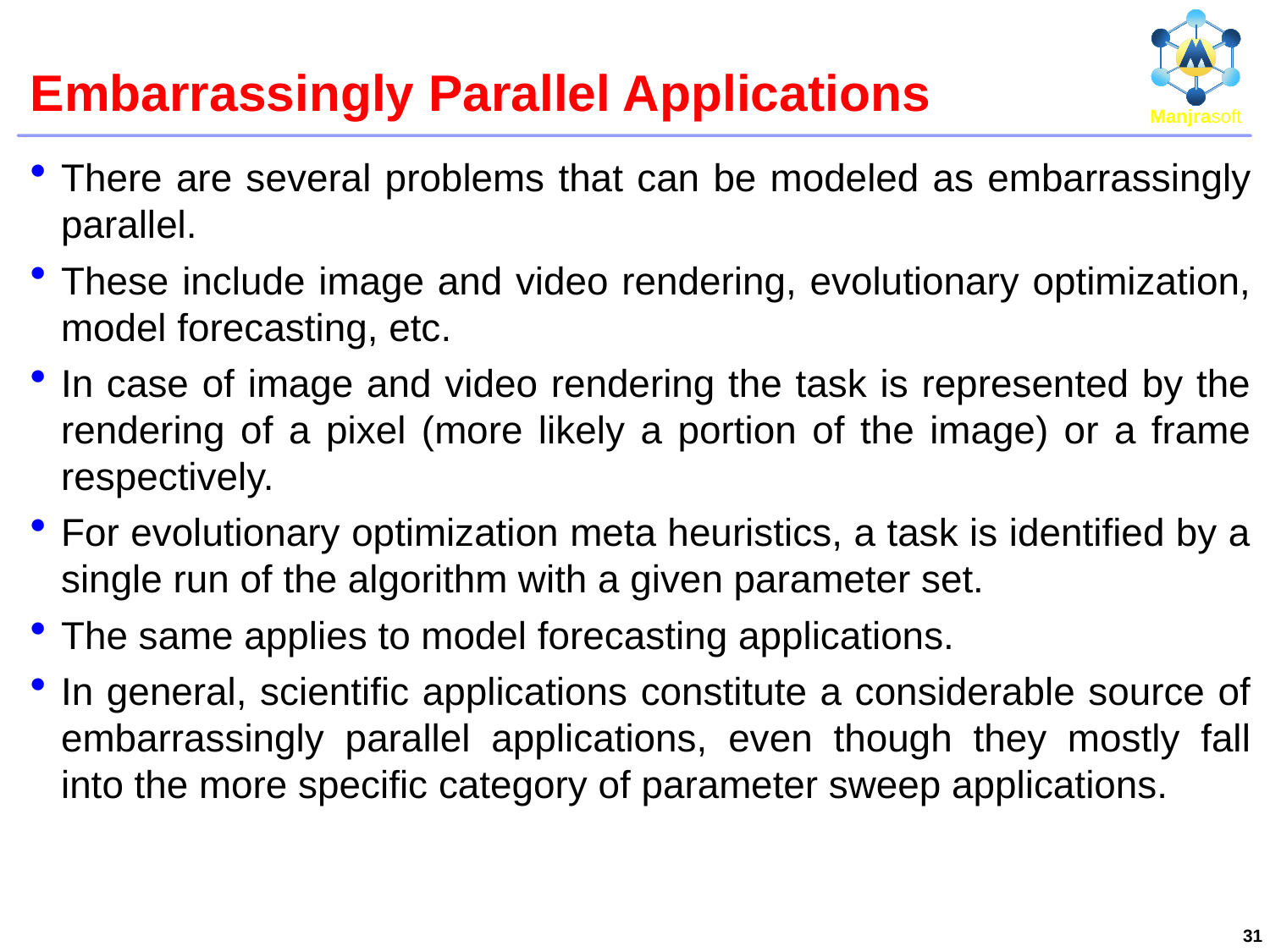

# Embarrassingly Parallel Applications
There are several problems that can be modeled as embarrassingly parallel.
These include image and video rendering, evolutionary optimization, model forecasting, etc.
In case of image and video rendering the task is represented by the rendering of a pixel (more likely a portion of the image) or a frame respectively.
For evolutionary optimization meta heuristics, a task is identified by a single run of the algorithm with a given parameter set.
The same applies to model forecasting applications.
In general, scientific applications constitute a considerable source of embarrassingly parallel applications, even though they mostly fall into the more specific category of parameter sweep applications.
31